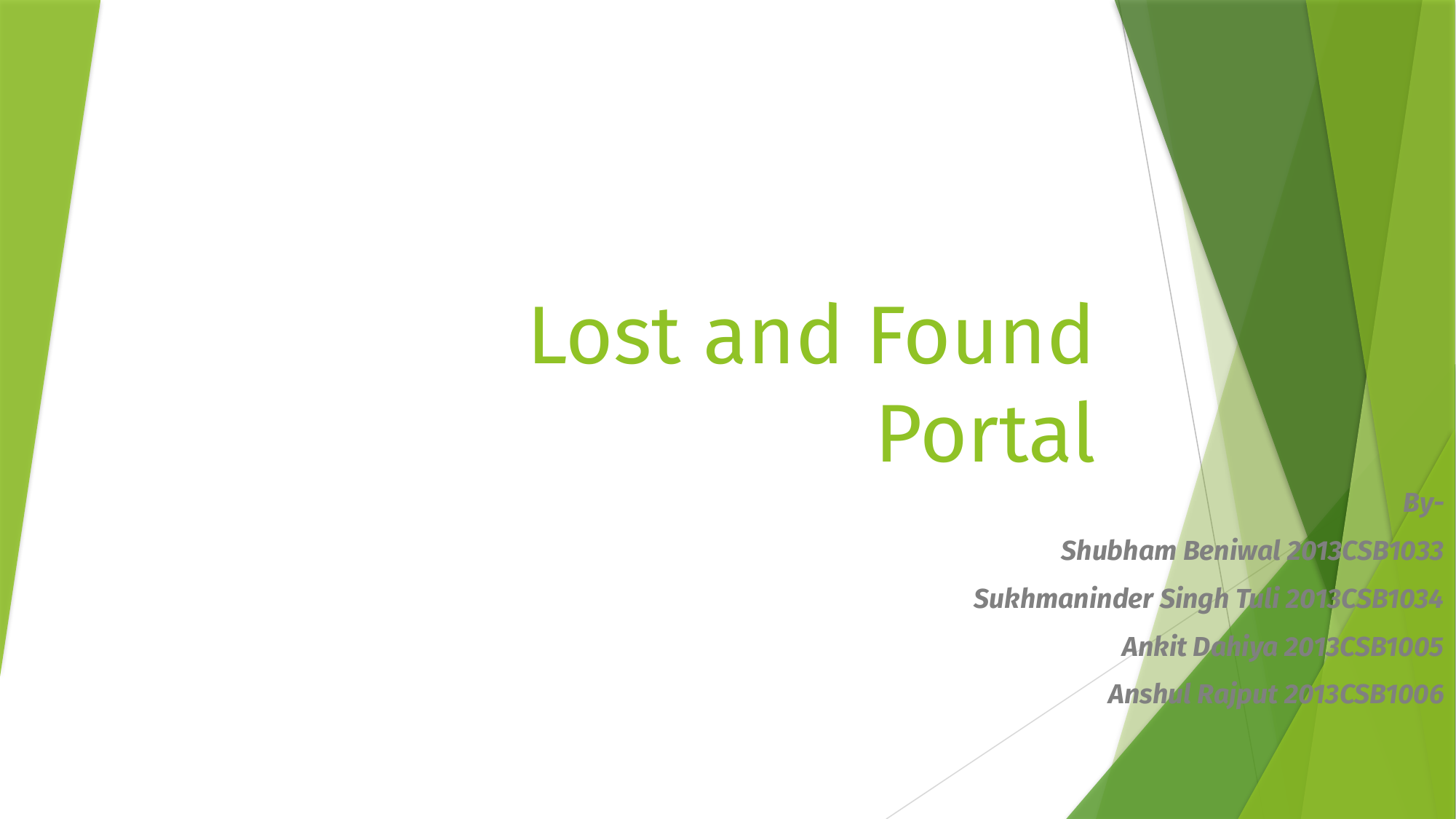

# Lost and Found Portal

By-
Shubham Beniwal 2013CSB1033
Sukhmaninder Singh Tuli 2013CSB1034
Ankit Dahiya 2013CSB1005
Anshul Rajput 2013CSB1006